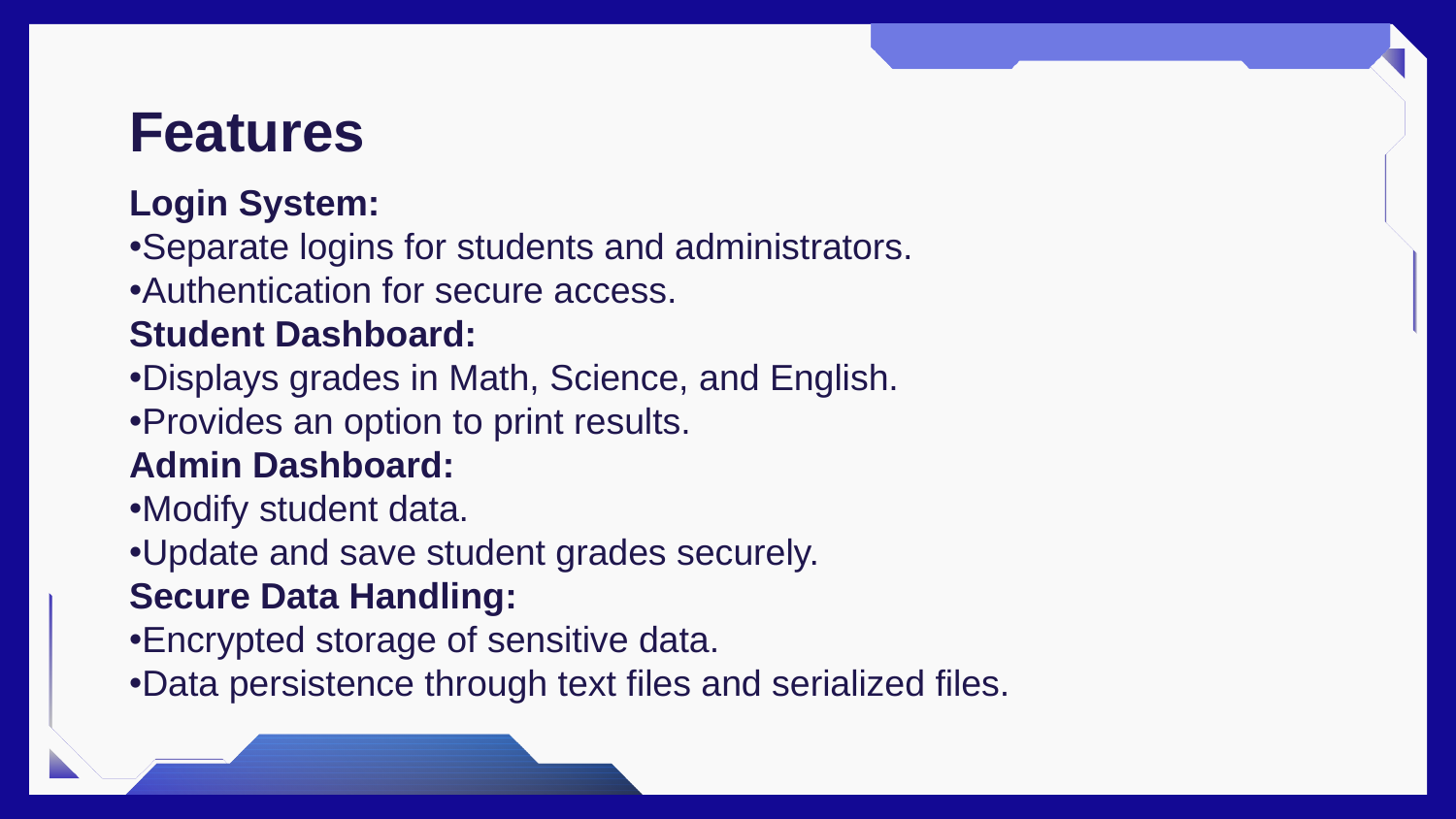

# Features
Login System:
Separate logins for students and administrators.
Authentication for secure access.
Student Dashboard:
Displays grades in Math, Science, and English.
Provides an option to print results.
Admin Dashboard:
Modify student data.
Update and save student grades securely.
Secure Data Handling:
Encrypted storage of sensitive data.
Data persistence through text files and serialized files.